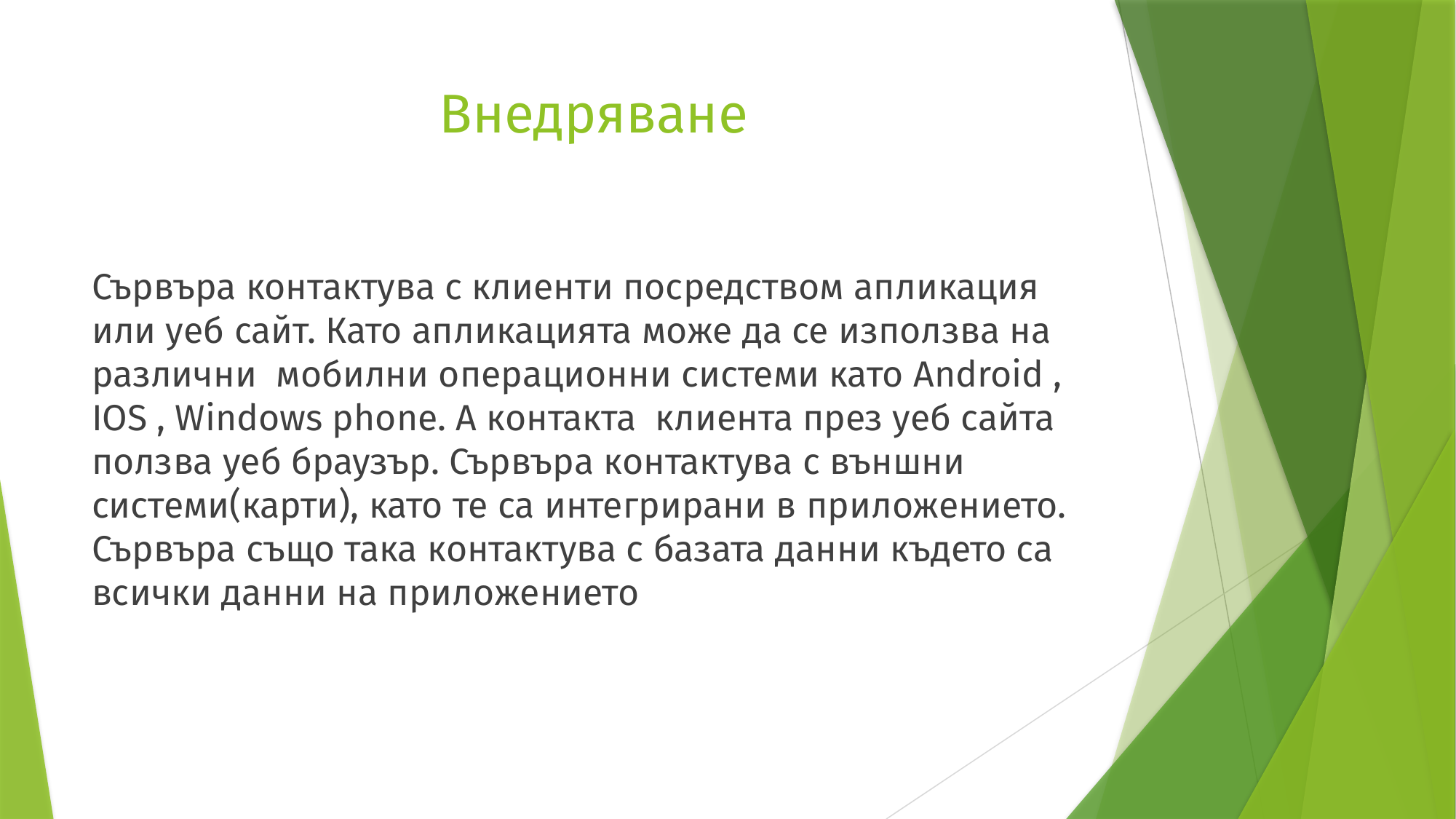

# Внедряване
Сървъра контактува с клиенти посредством апликация или уеб сайт. Като апликацията може да се използва на различни  мобилни операционни системи като Android , IOS , Windows phone. А контакта  клиента през уеб сайта ползва уеб браузър. Сървъра контактува с външни системи(карти), като те са интегрирани в приложението. Сървъра също така контактува с базата данни където са всички данни на приложението